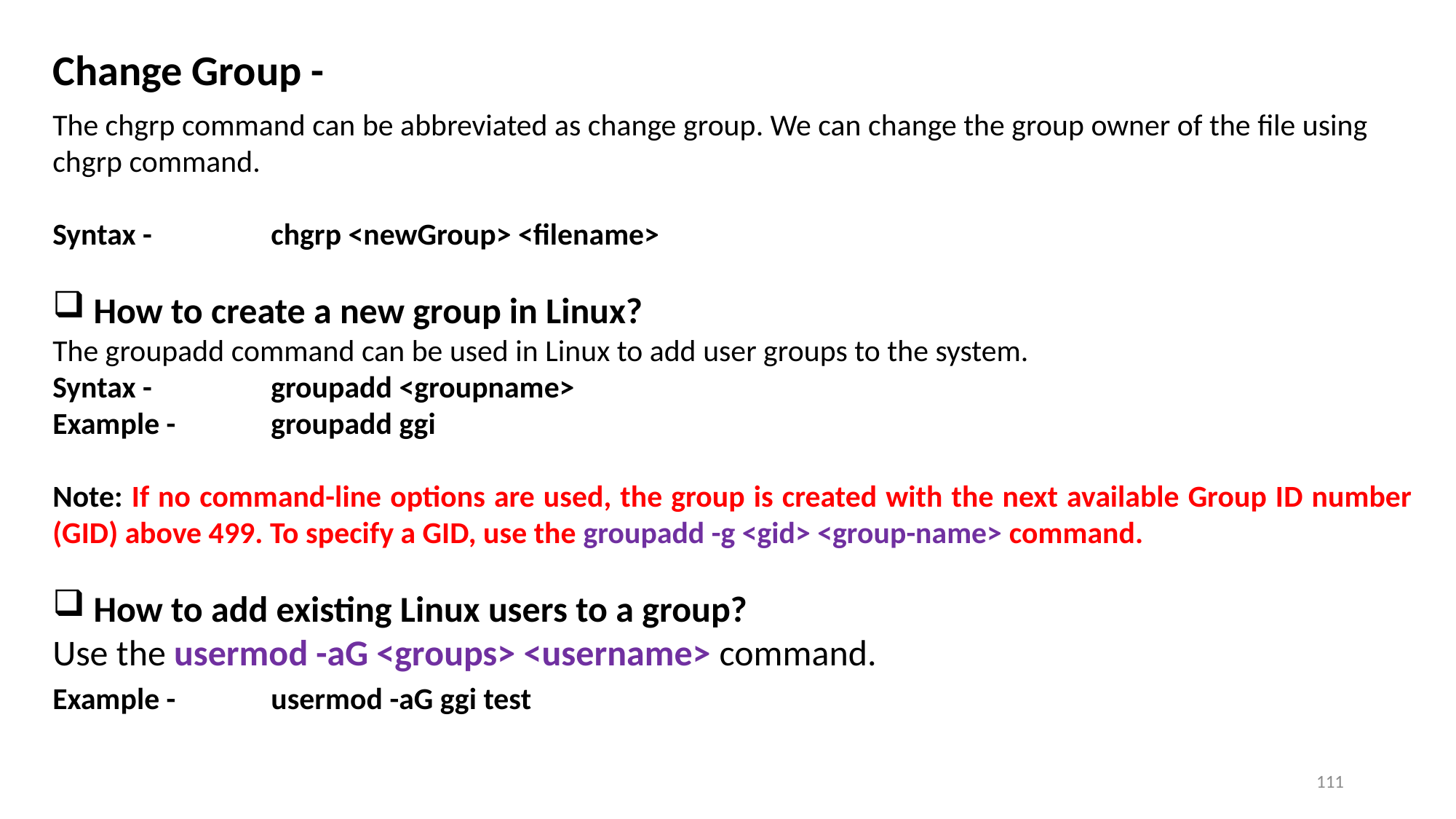

Change Group -
The chgrp command can be abbreviated as change group. We can change the group owner of the file using chgrp command.

Syntax -		chgrp <newGroup> <filename>

How to create a new group in Linux?
The groupadd command can be used in Linux to add user groups to the system.
Syntax - 		groupadd <groupname>
Example - 	groupadd ggi

Note: If no command-line options are used, the group is created with the next available Group ID number (GID) above 499. To specify a GID, use the groupadd -g <gid> <group-name> command.

How to add existing Linux users to a group?
Use the usermod -aG <groups> <username> command.
Example - 	usermod -aG ggi test
111